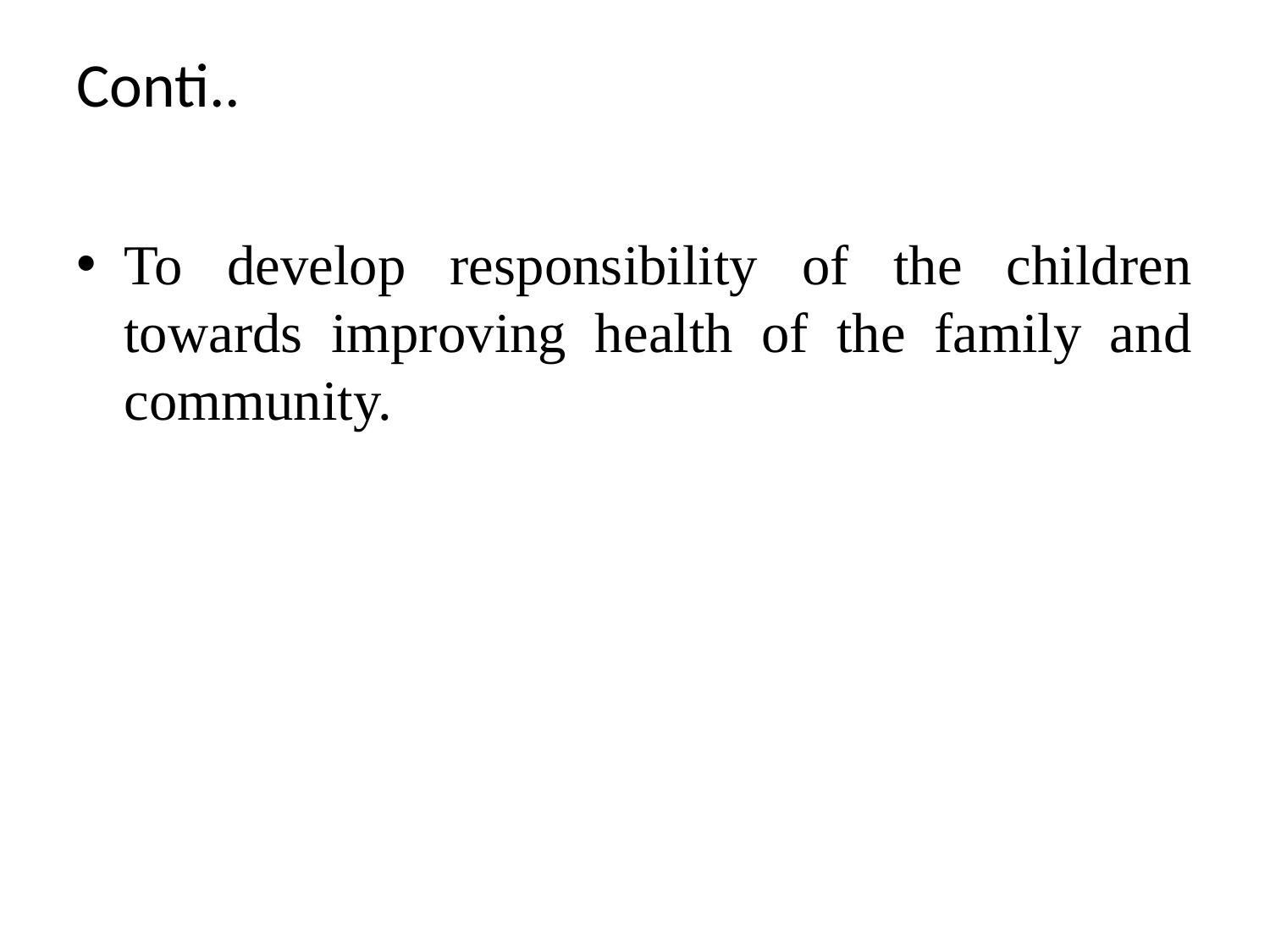

# Conti..
To develop responsibility of the children towards improving health of the family and community.